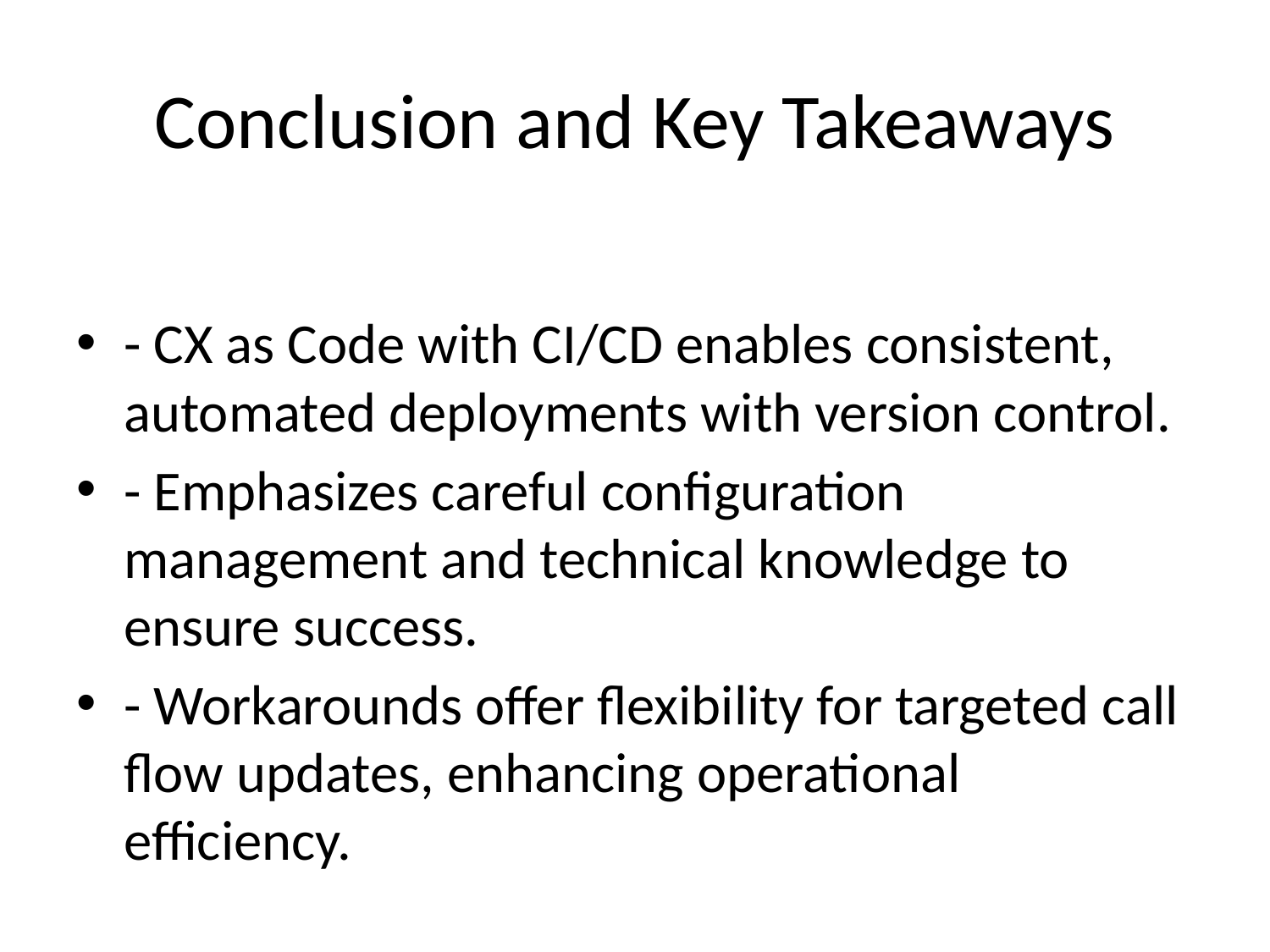

# Conclusion and Key Takeaways

- CX as Code with CI/CD enables consistent, automated deployments with version control.
- Emphasizes careful configuration management and technical knowledge to ensure success.
- Workarounds offer flexibility for targeted call flow updates, enhancing operational efficiency.